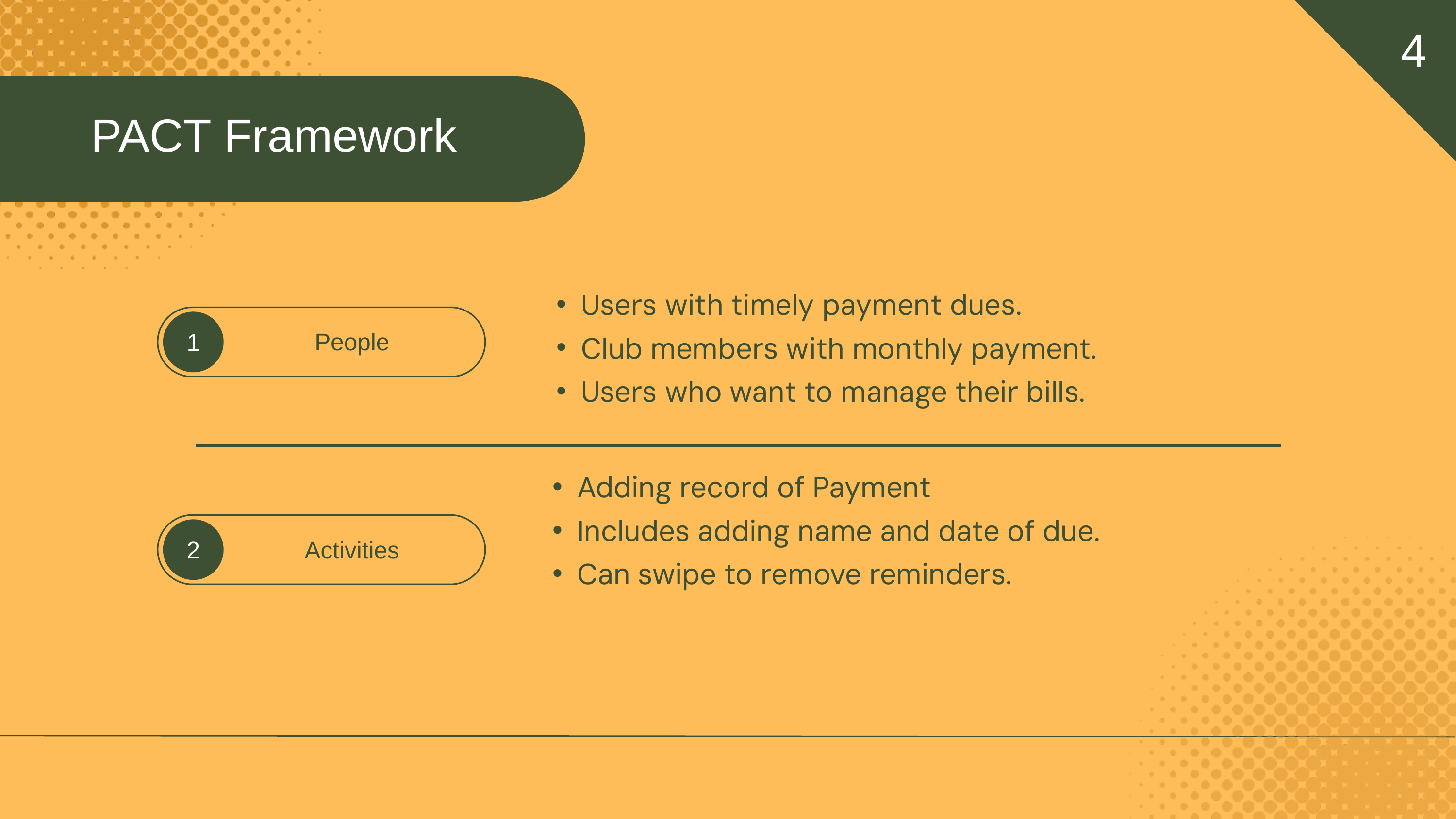

4
PACT Framework

Users with timely payment dues.
Club members with monthly payment.
Users who want to manage their bills.

People

1

Adding record of Payment
Includes adding name and date of due.
Can swipe to remove reminders.

Activities
2